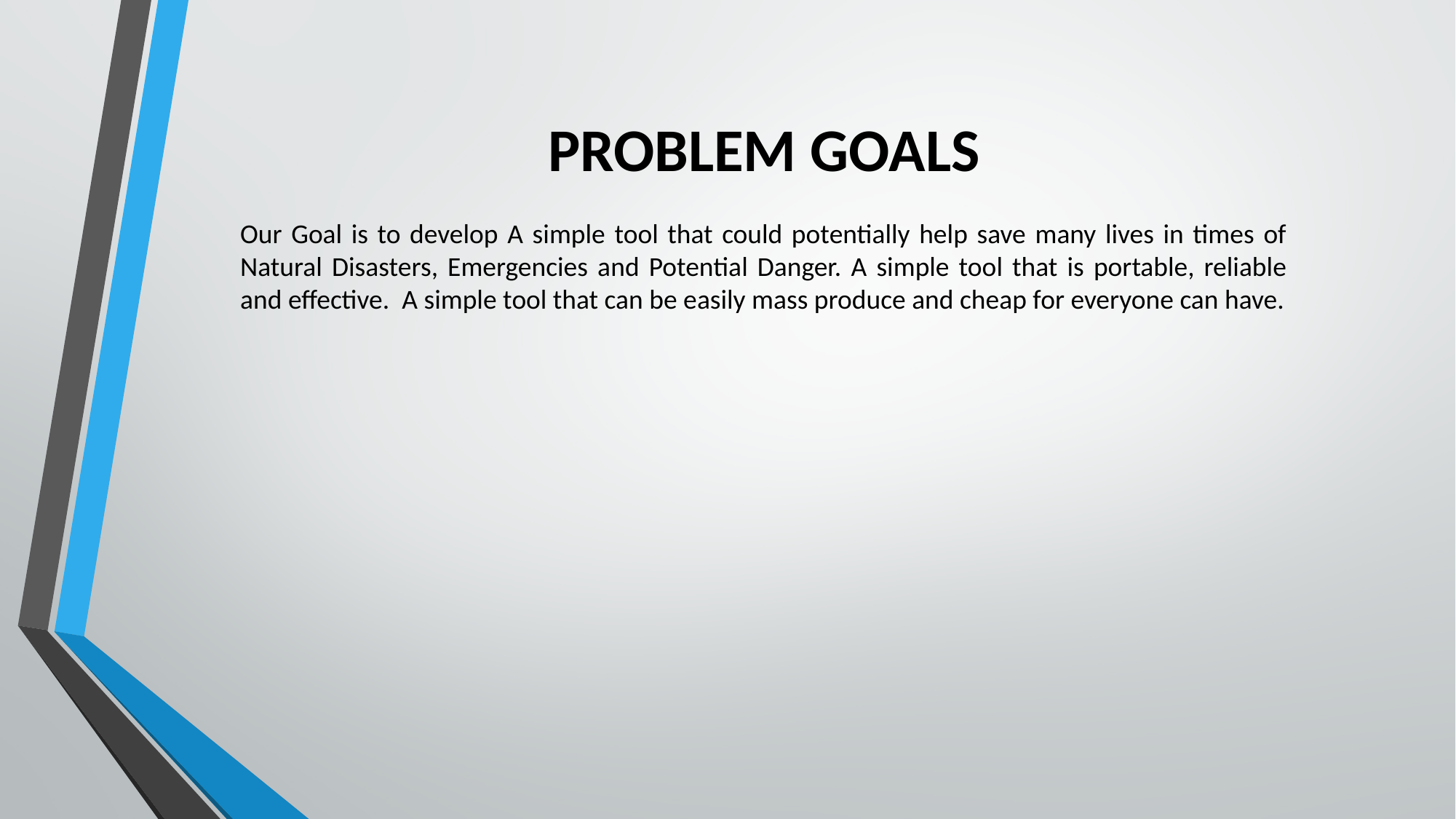

PROBLEM GOALS

Our Goal is to develop A simple tool that could potentially help save many lives in times of Natural Disasters, Emergencies and Potential Danger. A simple tool that is portable, reliable and effective.  A simple tool that can be easily mass produce and cheap for everyone can have.